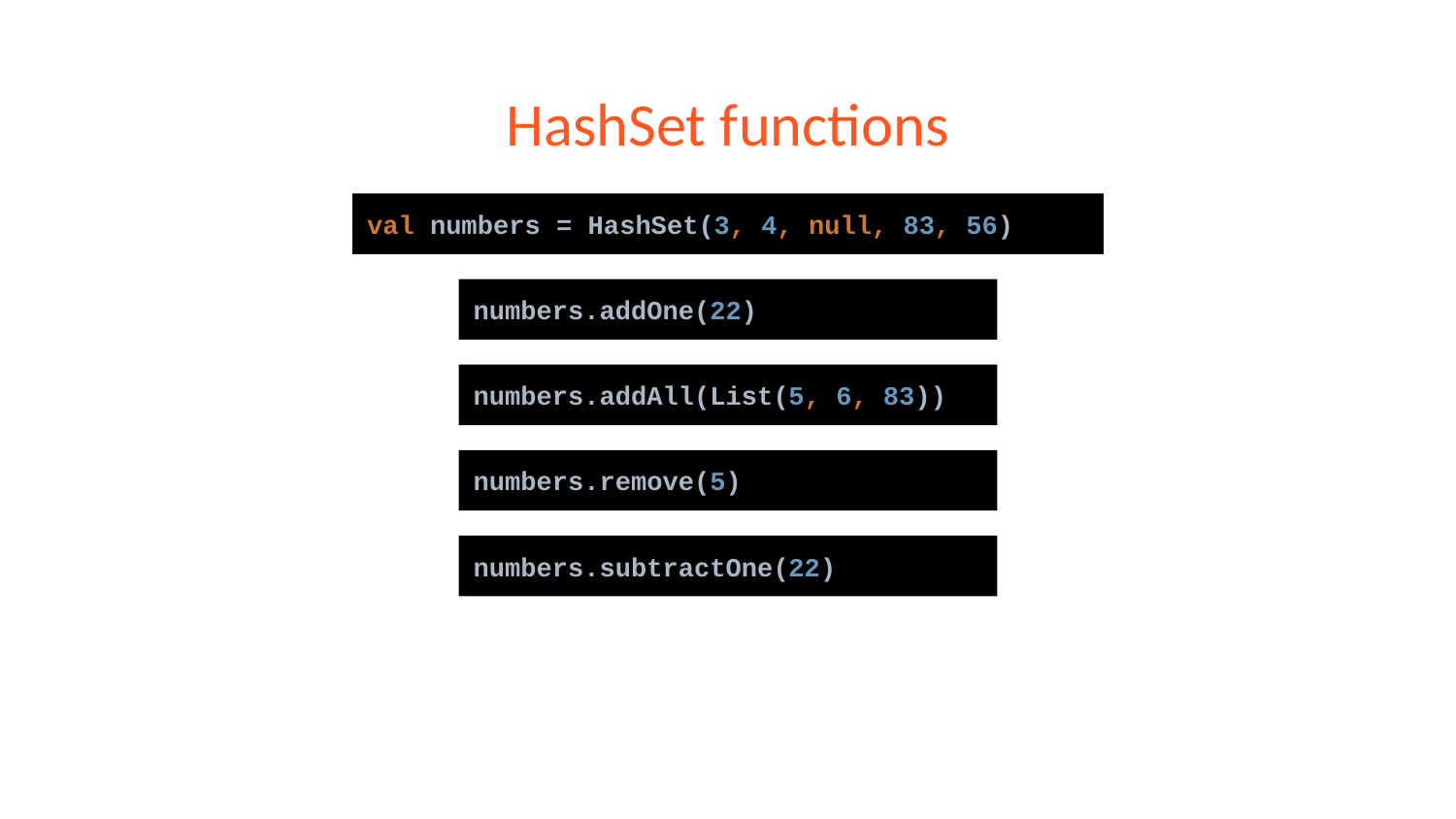

# HashSet functions
val numbers = HashSet(3, 4, null, 83, 56)
numbers.addOne(22)
numbers.addAll(List(5, 6, 83))
numbers.remove(5)
numbers.subtractOne(22)